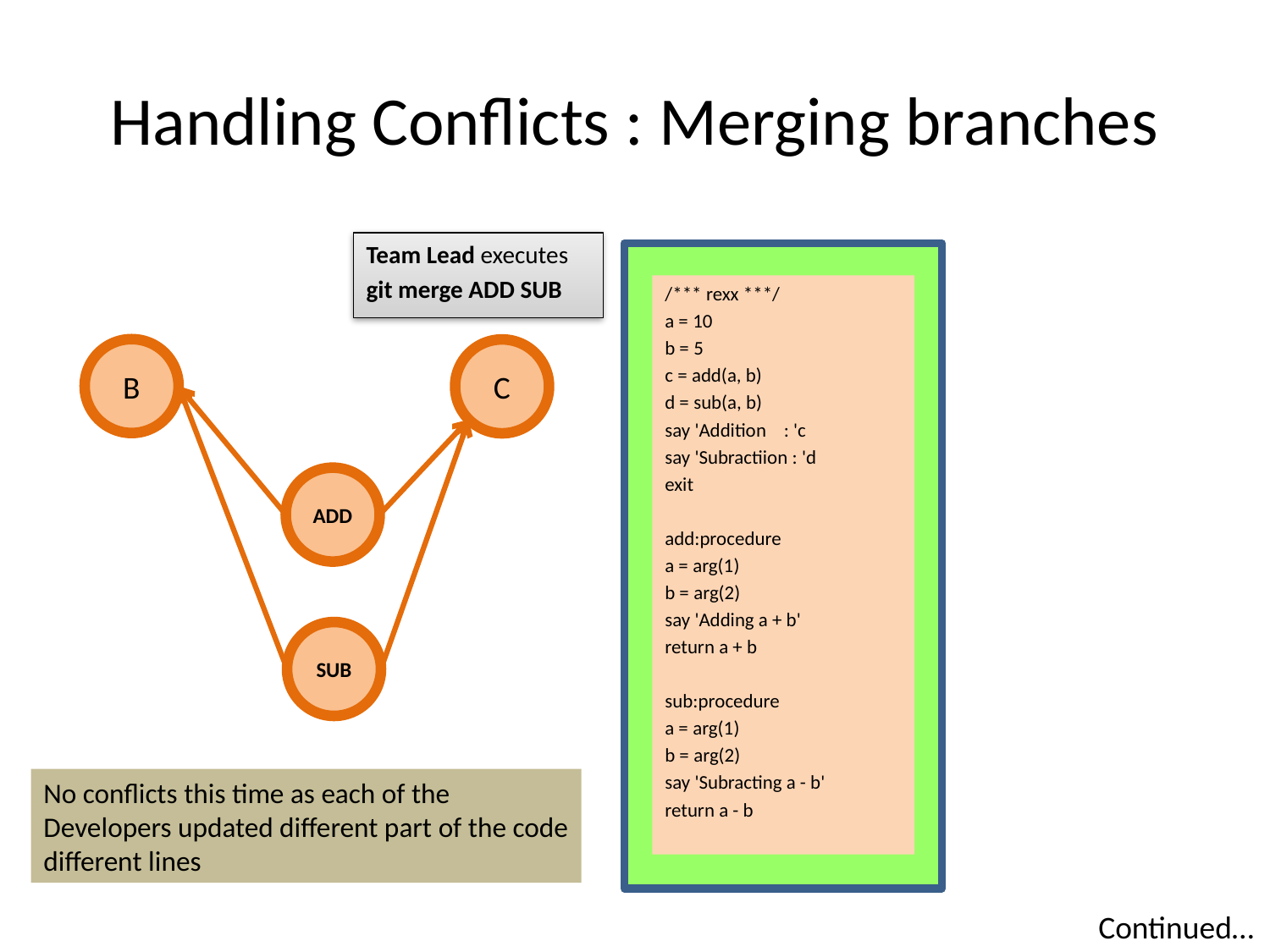

# Handling Conflicts : Merging branches
Team Lead executes
git merge ADD SUB

/*** rexx ***/
a = 10
b = 5
c = add(a, b)
d = sub(a, b)
say 'Addition    : 'c
say 'Subractiion : 'd
exit

add:procedure
a = arg(1)
b = arg(2)
say 'Adding a + b'
return a + b

sub:procedure
a = arg(1)
b = arg(2)
say 'Subracting a - b'
return a - b
B
C
ADD
SUB
No conflicts this time as each of the
Developers updated different part of the code
different lines
Continued…